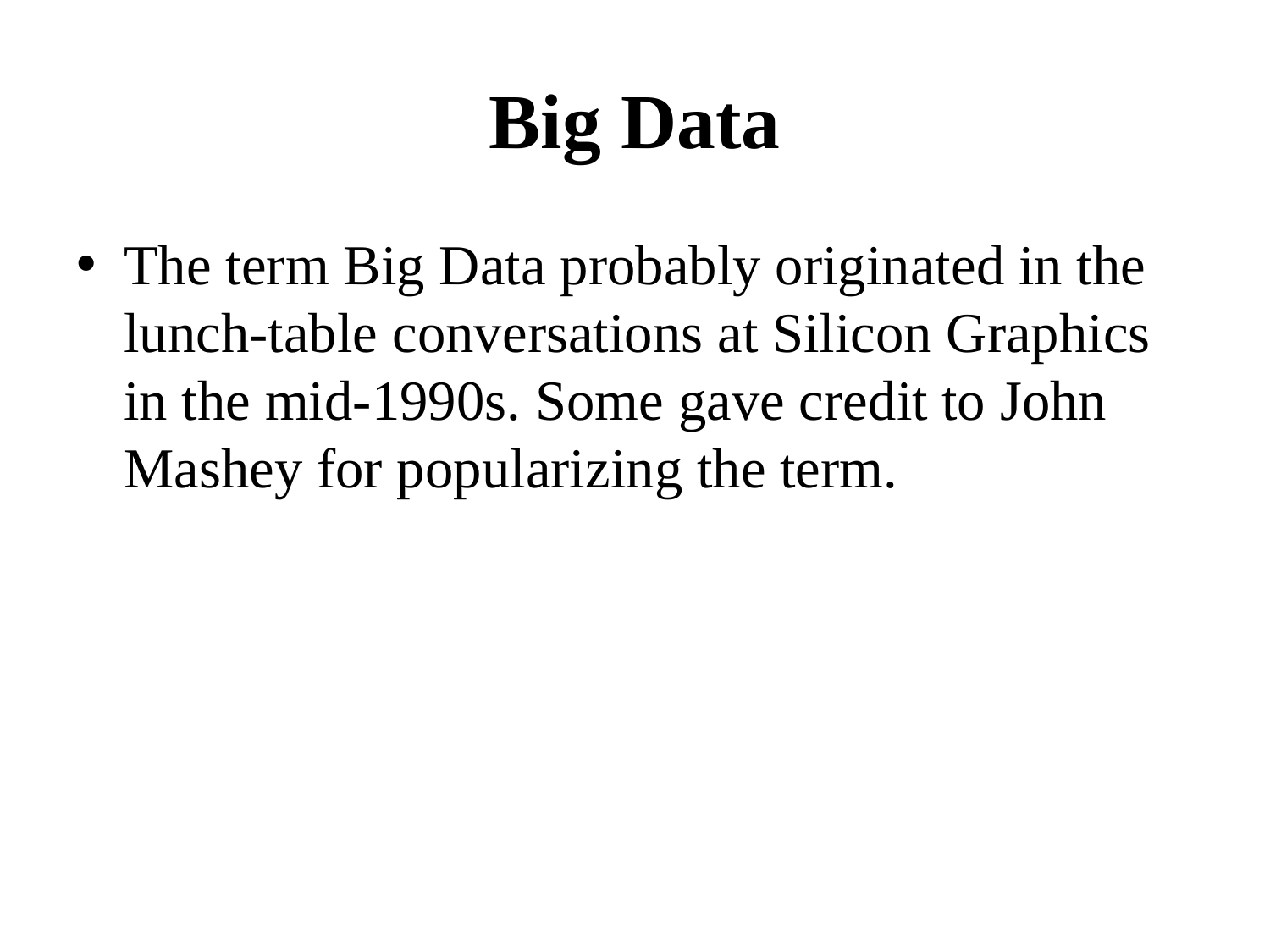

# Big Data
The term Big Data probably originated in the lunch-table conversations at Silicon Graphics in the mid-1990s. Some gave credit to John Mashey for popularizing the term.